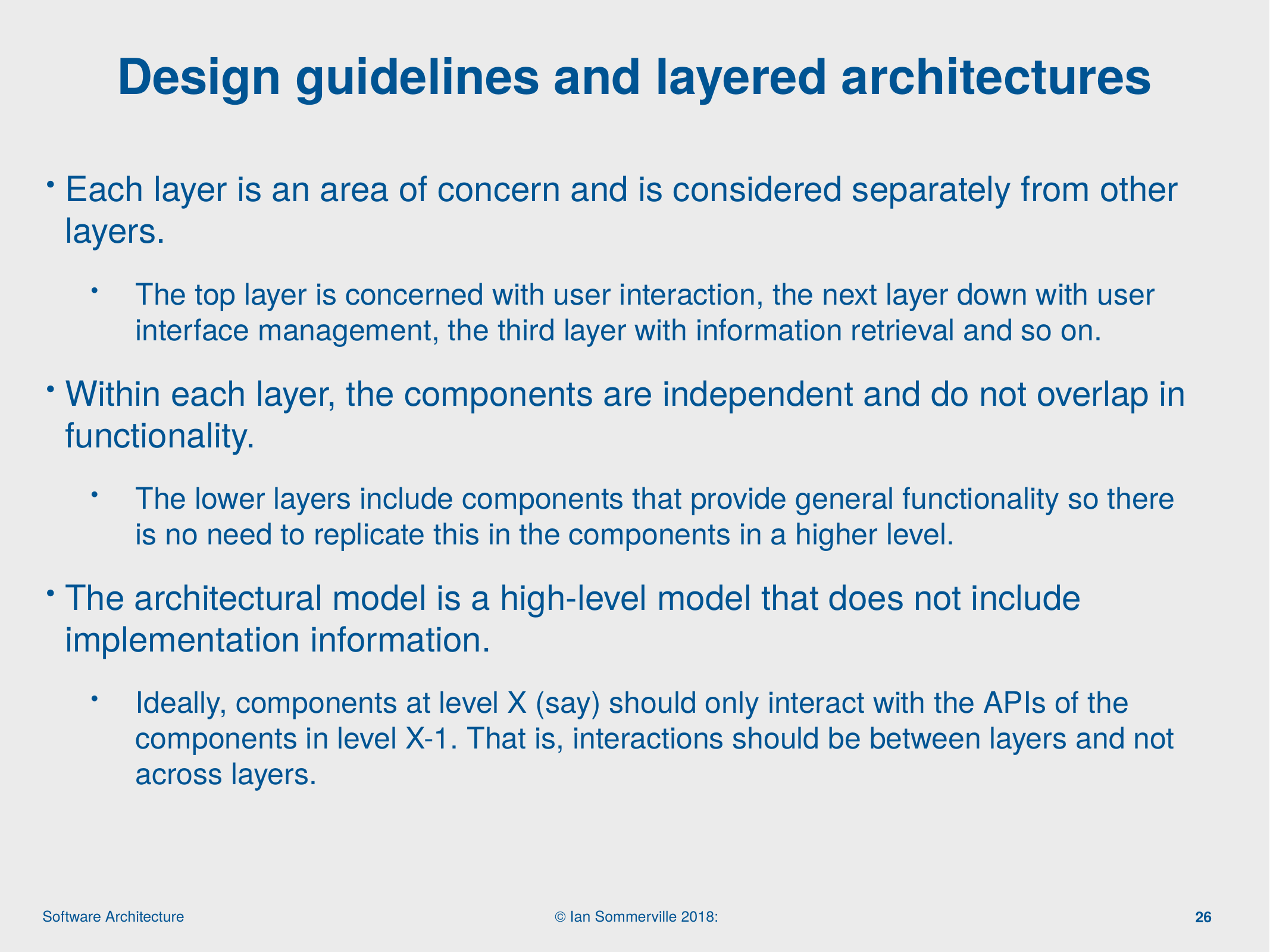

# Design guidelines and layered architectures
Each layer is an area of concern and is considered separately from other layers.
The top layer is concerned with user interaction, the next layer down with user interface management, the third layer with information retrieval and so on.
Within each layer, the components are independent and do not overlap in functionality.
The lower layers include components that provide general functionality so there is no need to replicate this in the components in a higher level.
The architectural model is a high-level model that does not include implementation information.
Ideally, components at level X (say) should only interact with the APIs of the components in level X-1. That is, interactions should be between layers and not across layers.
26